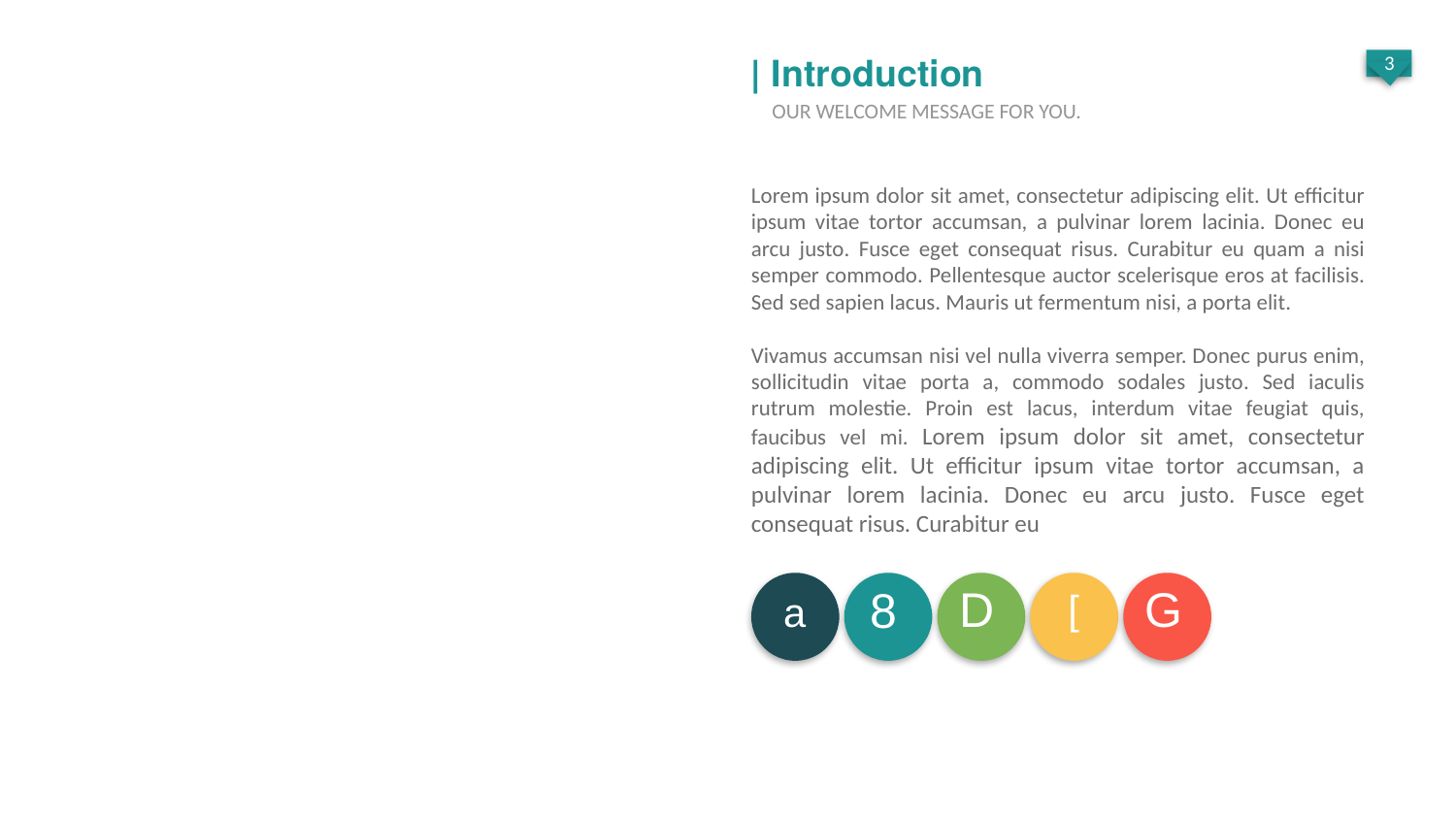

| Introduction
OUR WELCOME MESSAGE FOR YOU.
Lorem ipsum dolor sit amet, consectetur adipiscing elit. Ut efficitur ipsum vitae tortor accumsan, a pulvinar lorem lacinia. Donec eu arcu justo. Fusce eget consequat risus. Curabitur eu quam a nisi semper commodo. Pellentesque auctor scelerisque eros at facilisis. Sed sed sapien lacus. Mauris ut fermentum nisi, a porta elit.

Vivamus accumsan nisi vel nulla viverra semper. Donec purus enim, sollicitudin vitae porta a, commodo sodales justo. Sed iaculis rutrum molestie. Proin est lacus, interdum vitae feugiat quis, faucibus vel mi. Lorem ipsum dolor sit amet, consectetur adipiscing elit. Ut efficitur ipsum vitae tortor accumsan, a pulvinar lorem lacinia. Donec eu arcu justo. Fusce eget consequat risus. Curabitur eu
D
G
8

[
a